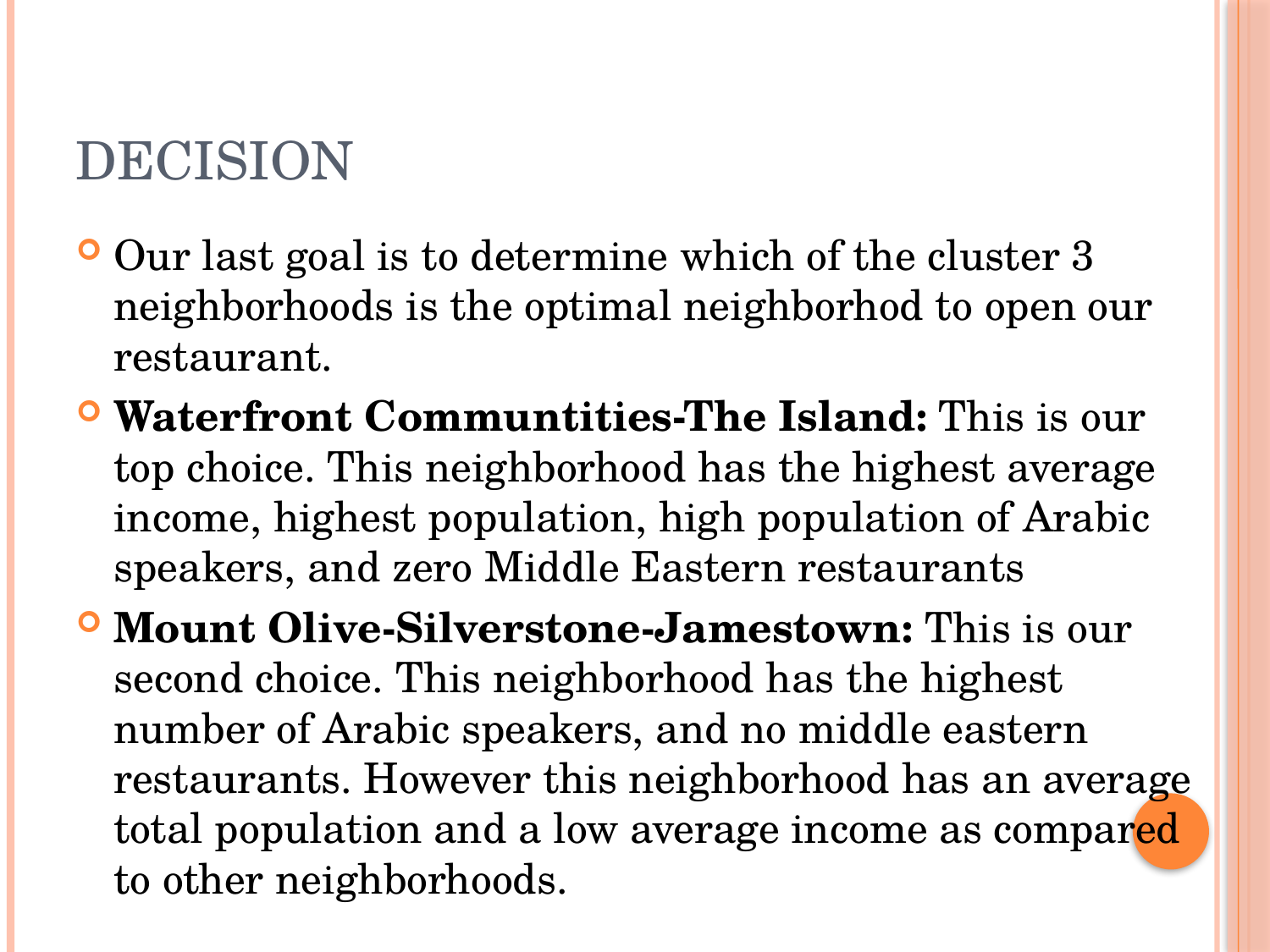

# Decision
Our last goal is to determine which of the cluster 3 neighborhoods is the optimal neighborhod to open our restaurant.
Waterfront Communtities-The Island: This is our top choice. This neighborhood has the highest average income, highest population, high population of Arabic speakers, and zero Middle Eastern restaurants
Mount Olive-Silverstone-Jamestown: This is our second choice. This neighborhood has the highest number of Arabic speakers, and no middle eastern restaurants. However this neighborhood has an average total population and a low average income as compared to other neighborhoods.